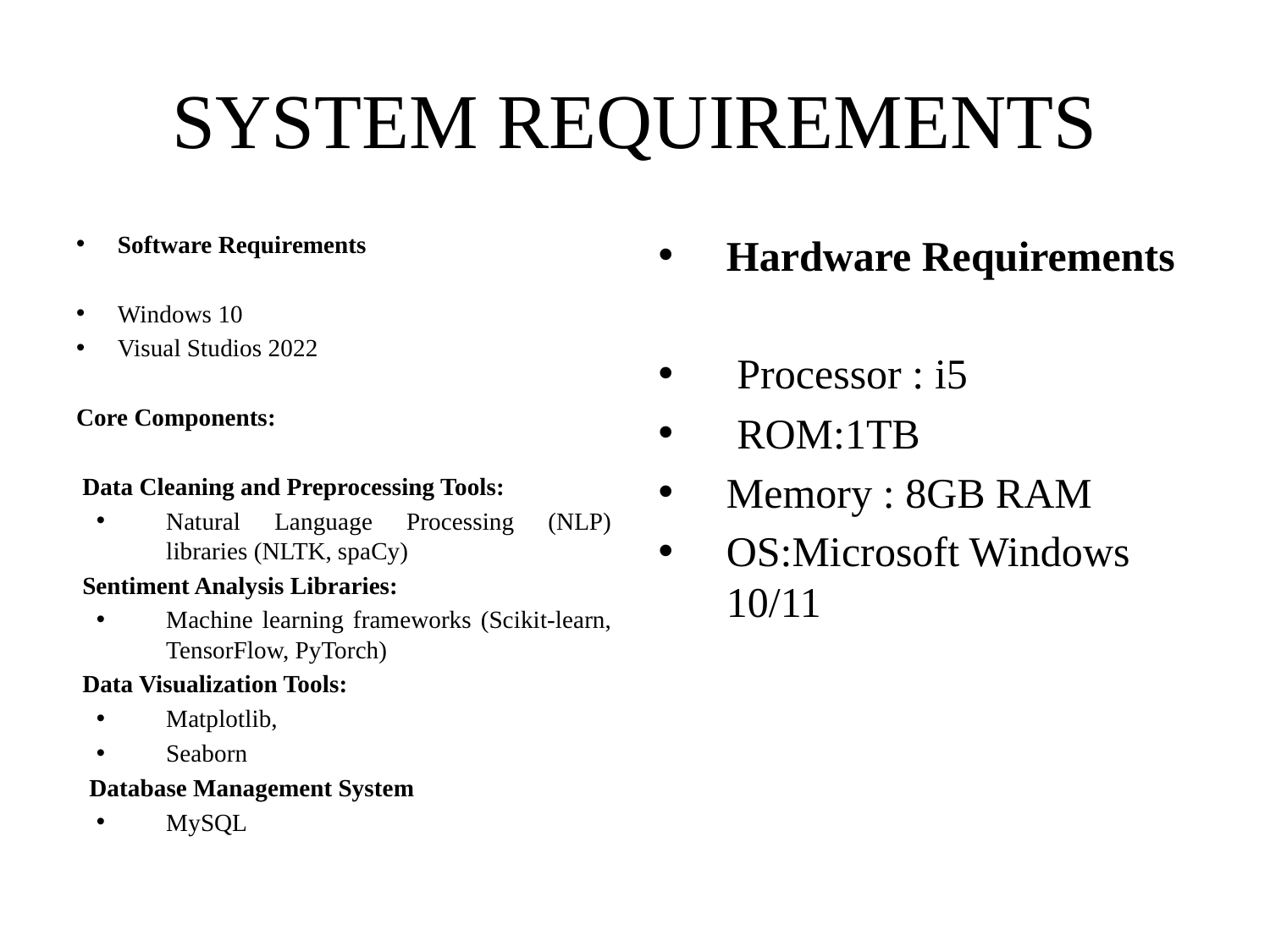

# SYSTEM REQUIREMENTS
Software Requirements

Windows 10
Visual Studios 2022

Core Components:

 Data Cleaning and Preprocessing Tools:
Natural Language Processing (NLP) libraries (NLTK, spaCy)
 Sentiment Analysis Libraries:
Machine learning frameworks (Scikit-learn, TensorFlow, PyTorch)
 Data Visualization Tools:
Matplotlib,
Seaborn
 Database Management System
MySQL

Hardware Requirements

 Processor : i5
 ROM:1TB
Memory : 8GB RAM
OS:Microsoft Windows 10/11